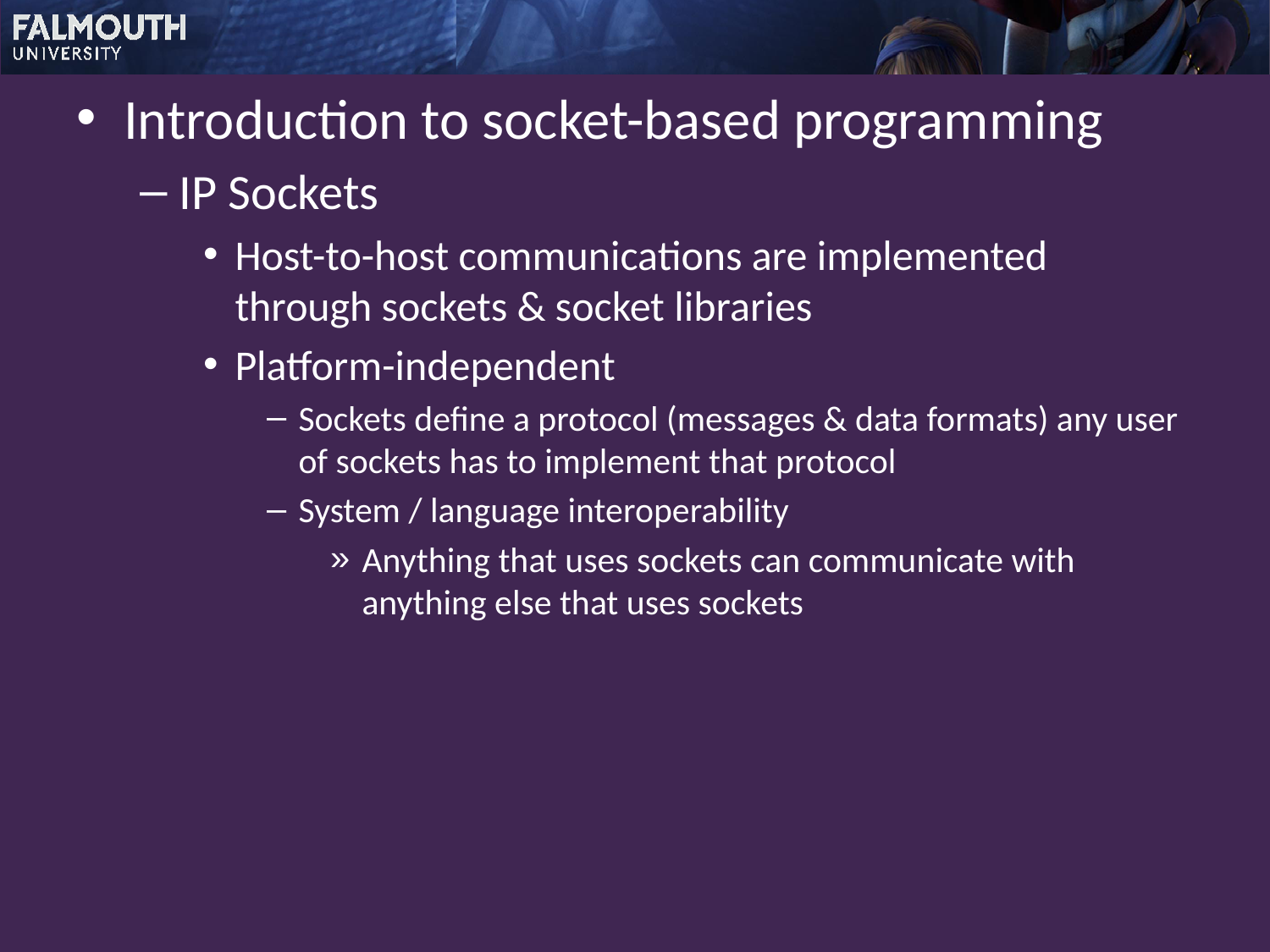

Introduction to socket-based programming
IP Sockets
Host-to-host communications are implemented through sockets & socket libraries
Platform-independent
Sockets define a protocol (messages & data formats) any user of sockets has to implement that protocol
System / language interoperability
Anything that uses sockets can communicate with anything else that uses sockets